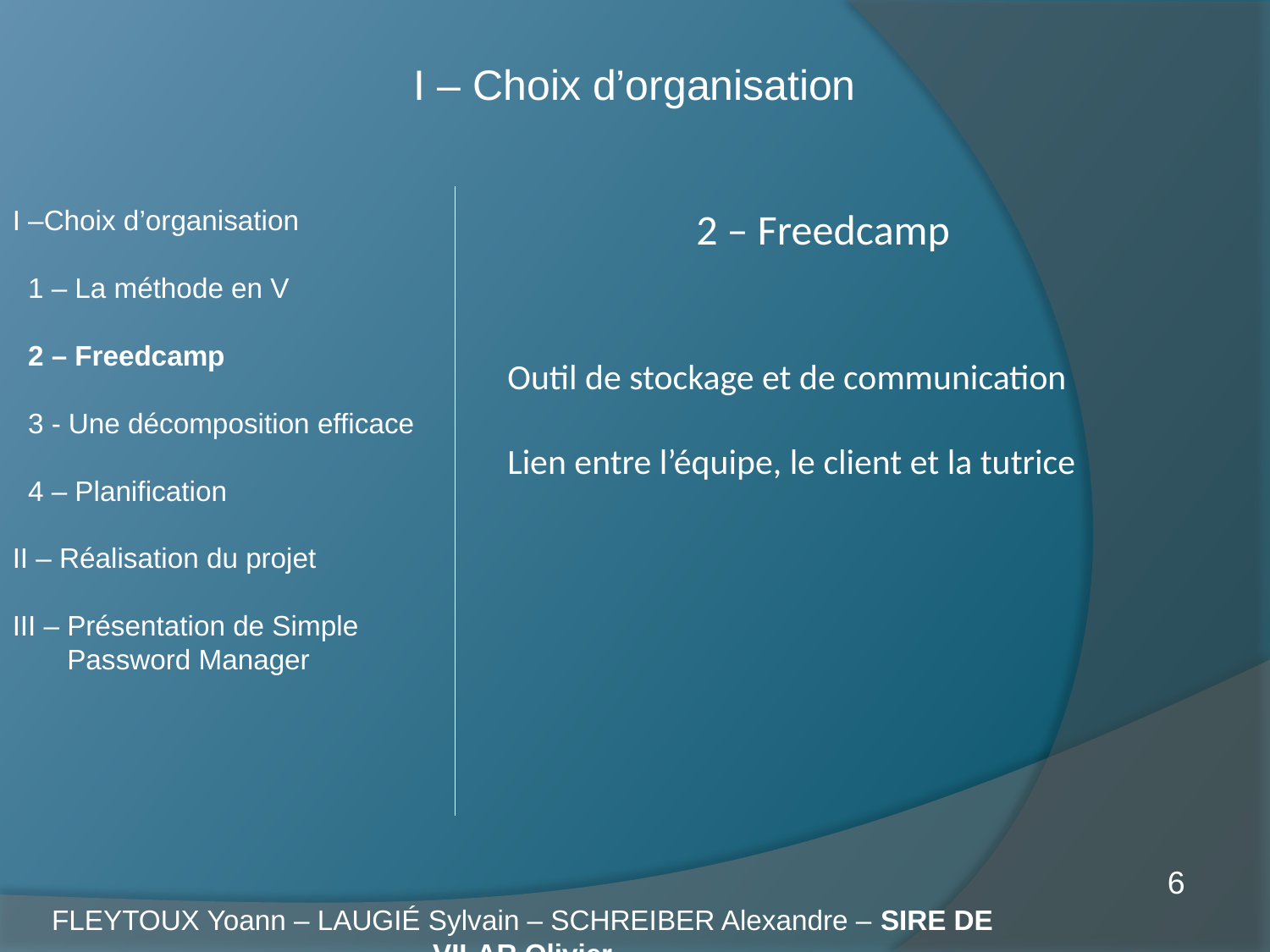

I – Choix d’organisation
2 – Freedcamp

Outil de stockage et de communication

Lien entre l’équipe, le client et la tutrice
I –Choix d’organisation

  1 – La méthode en V

  2 – Freedcamp

  3 - Une décomposition efficace

  4 – Planification

II – Réalisation du projet

III – Présentation de Simple
       Password Manager
6
FLEYTOUX Yoann – LAUGIÉ Sylvain – SCHREIBER Alexandre – SIRE DE VILAR Olivier